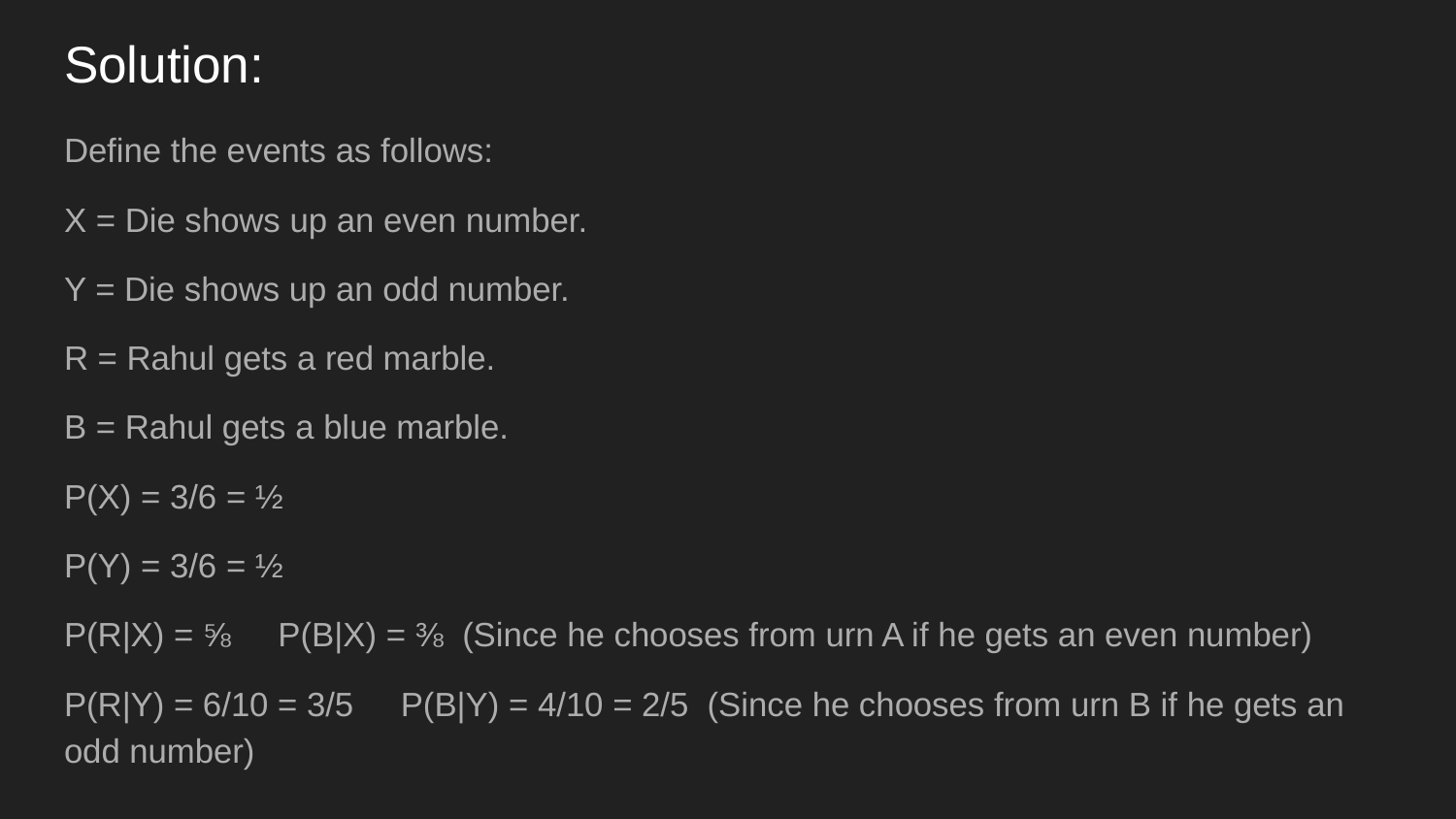

# Solution:
Define the events as follows:
X = Die shows up an even number.
Y = Die shows up an odd number.
R = Rahul gets a red marble.
B = Rahul gets a blue marble.
P(X) = 3/6 = ½
P(Y) = 3/6 = ½
P(R|X) = ⅝     P(B|X) = ⅜  (Since he chooses from urn A if he gets an even number)
P(R|Y) = 6/10 = 3/5     P(B|Y) = 4/10 = 2/5  (Since he chooses from urn B if he gets an odd number)